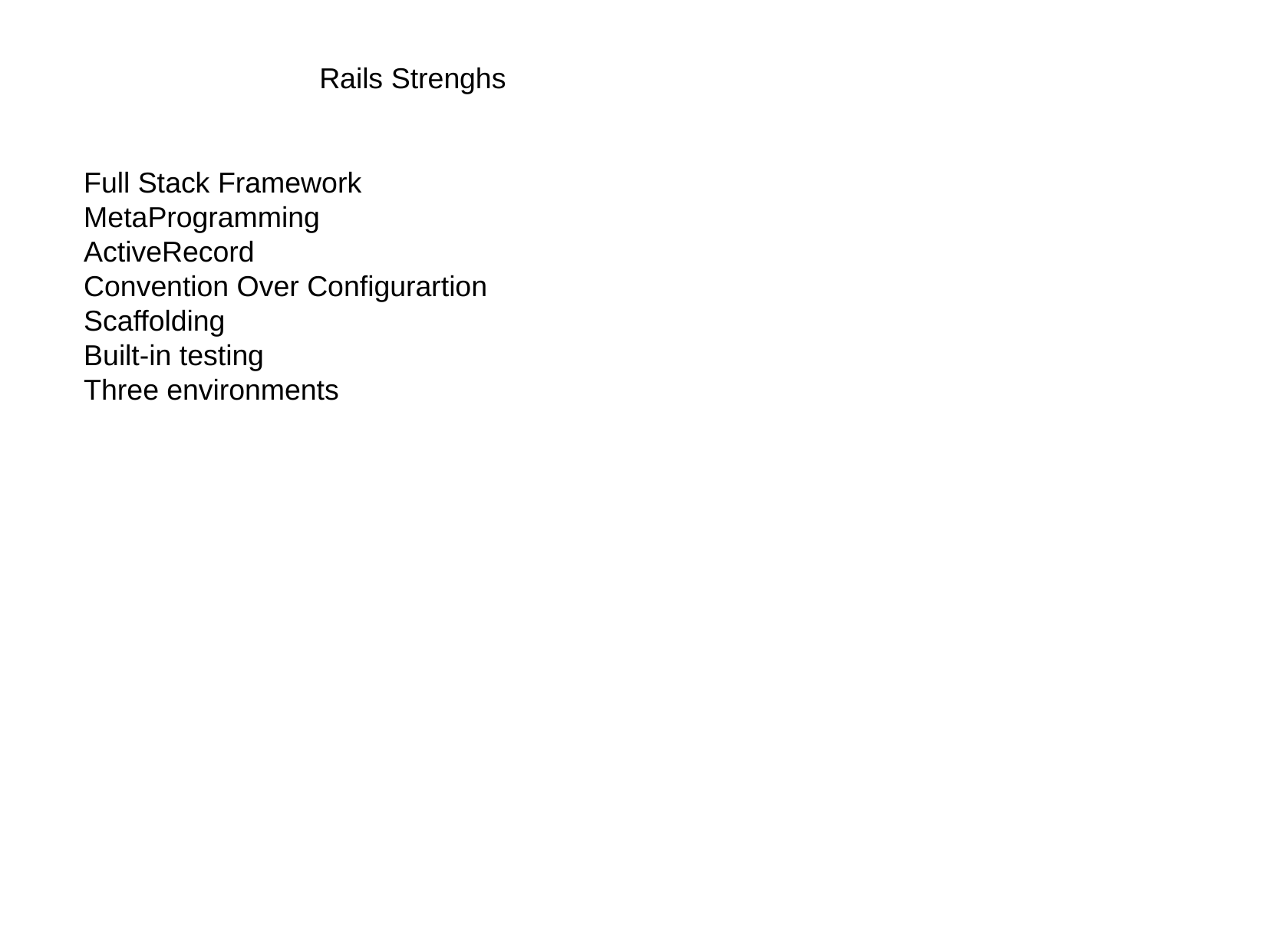

Rails Strenghs
Full Stack Framework
MetaProgramming
ActiveRecord
Convention Over Configurartion
Scaffolding
Built-in testing
Three environments